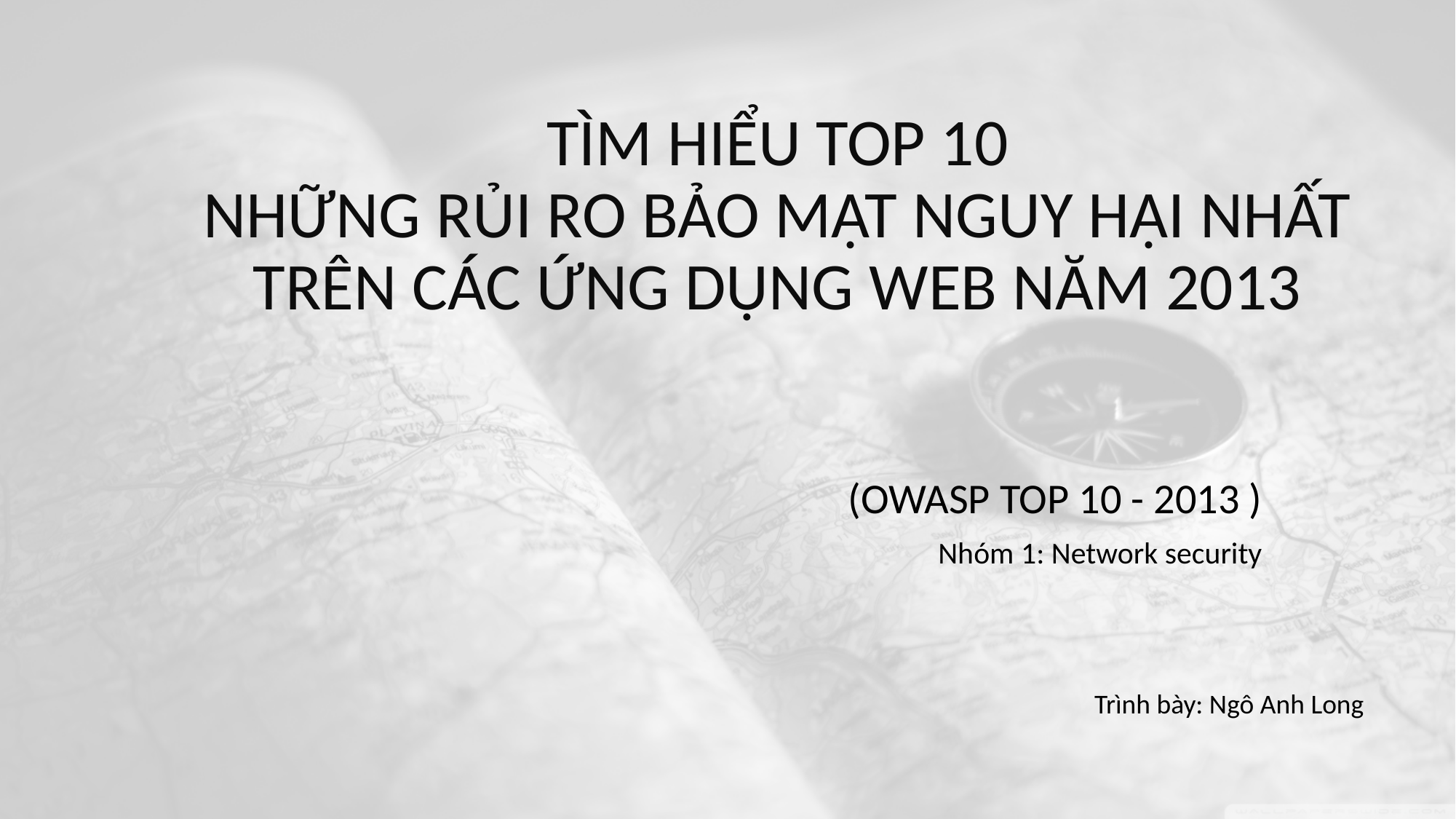

# TÌM HIỂU TOP 10 NHỮNG RỦI RO BẢO MẬT NGUY HẠI NHẤT TRÊN CÁC ỨNG DỤNG WEB NĂM 2013
(OWASP TOP 10 - 2013 )
Nhóm 1: Network security

Trình bày: Ngô Anh Long